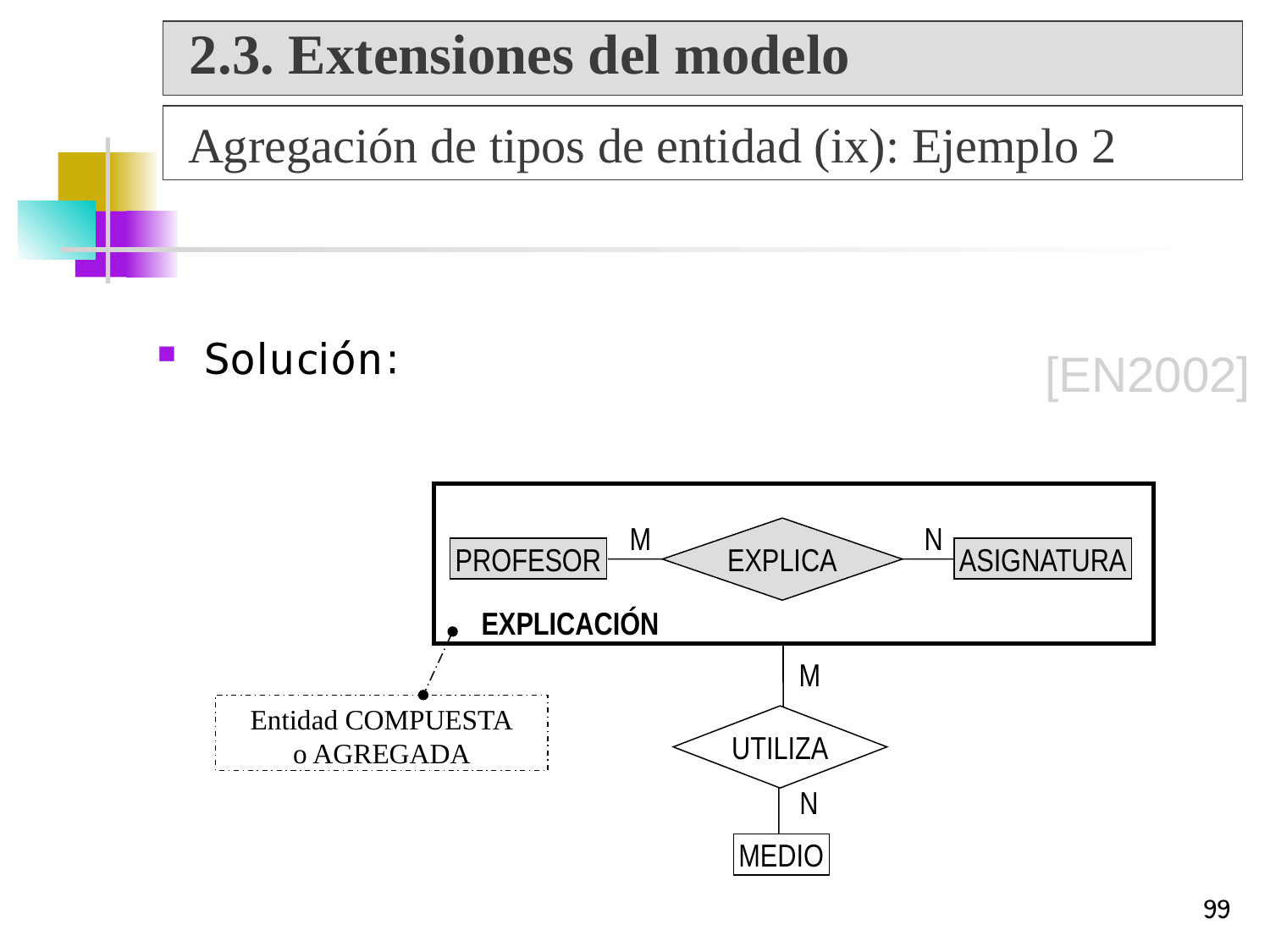

2.3. Extensiones del modelo
Agregación de tipos de entidad (ix): Ejemplo 2
Solución:
[EN2002]

M
N
EXPLICA
PROFESOR
ASIGNATURA

EXPLICACIÓN

M
Entidad COMPUESTA
o AGREGADA
UTILIZA
N

MEDIO
99